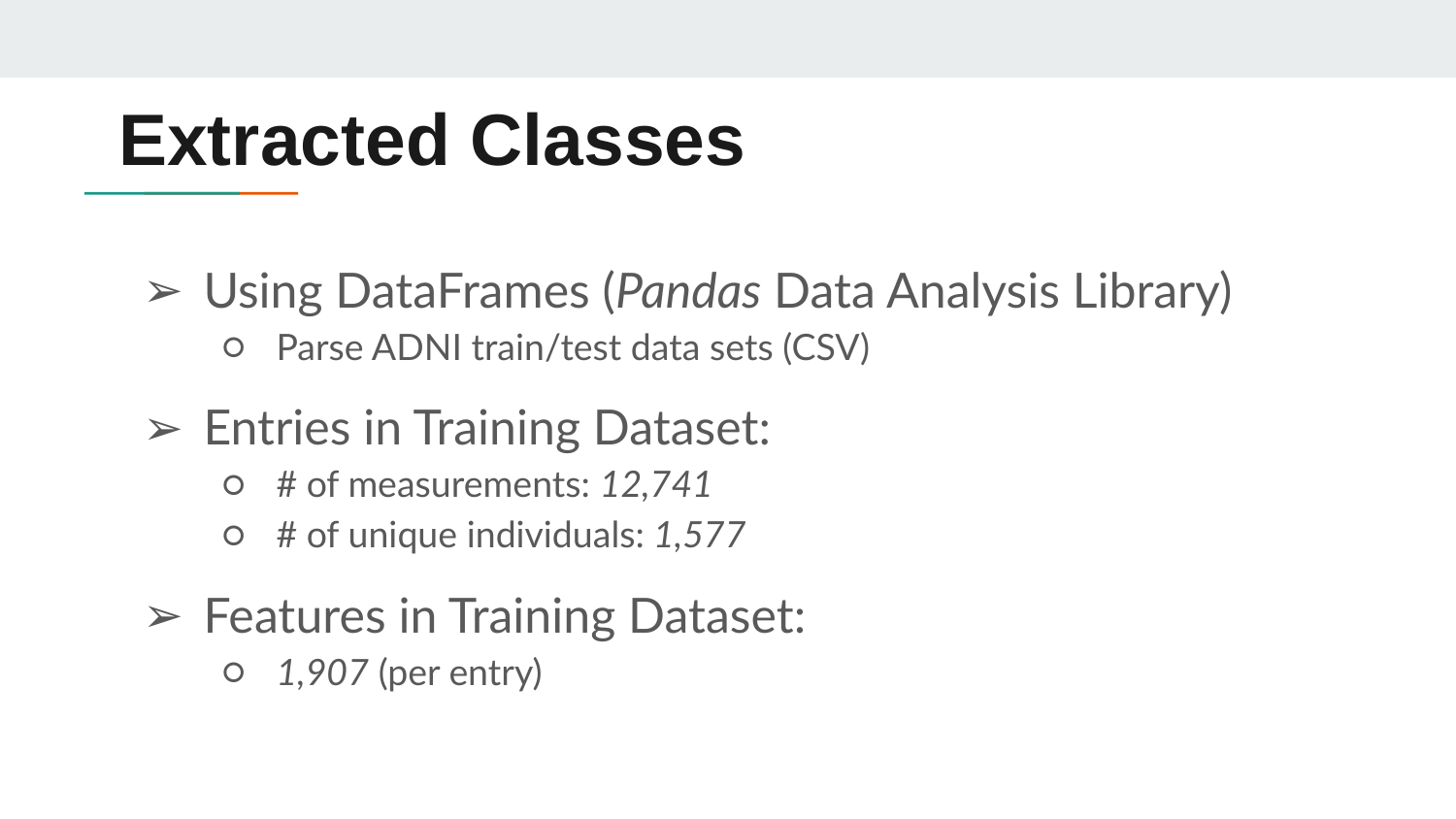

# Extracted Classes
Using DataFrames (Pandas Data Analysis Library)
Parse ADNI train/test data sets (CSV)
Entries in Training Dataset:
# of measurements: 12,741
# of unique individuals: 1,577
Features in Training Dataset:
1,907 (per entry)